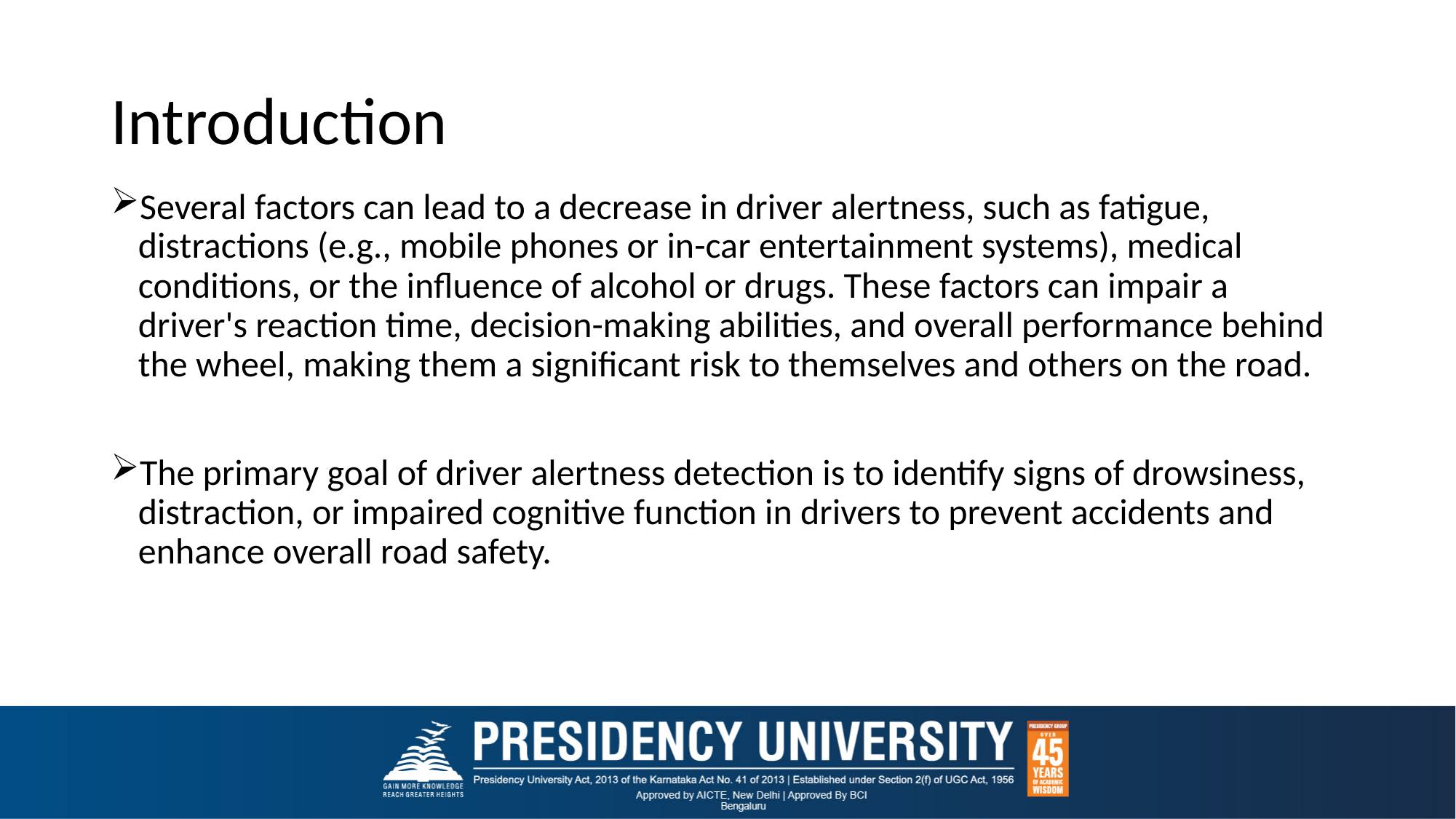

# Introduction
Several factors can lead to a decrease in driver alertness, such as fatigue, distractions (e.g., mobile phones or in-car entertainment systems), medical conditions, or the influence of alcohol or drugs. These factors can impair a driver's reaction time, decision-making abilities, and overall performance behind the wheel, making them a significant risk to themselves and others on the road.

The primary goal of driver alertness detection is to identify signs of drowsiness, distraction, or impaired cognitive function in drivers to prevent accidents and enhance overall road safety.